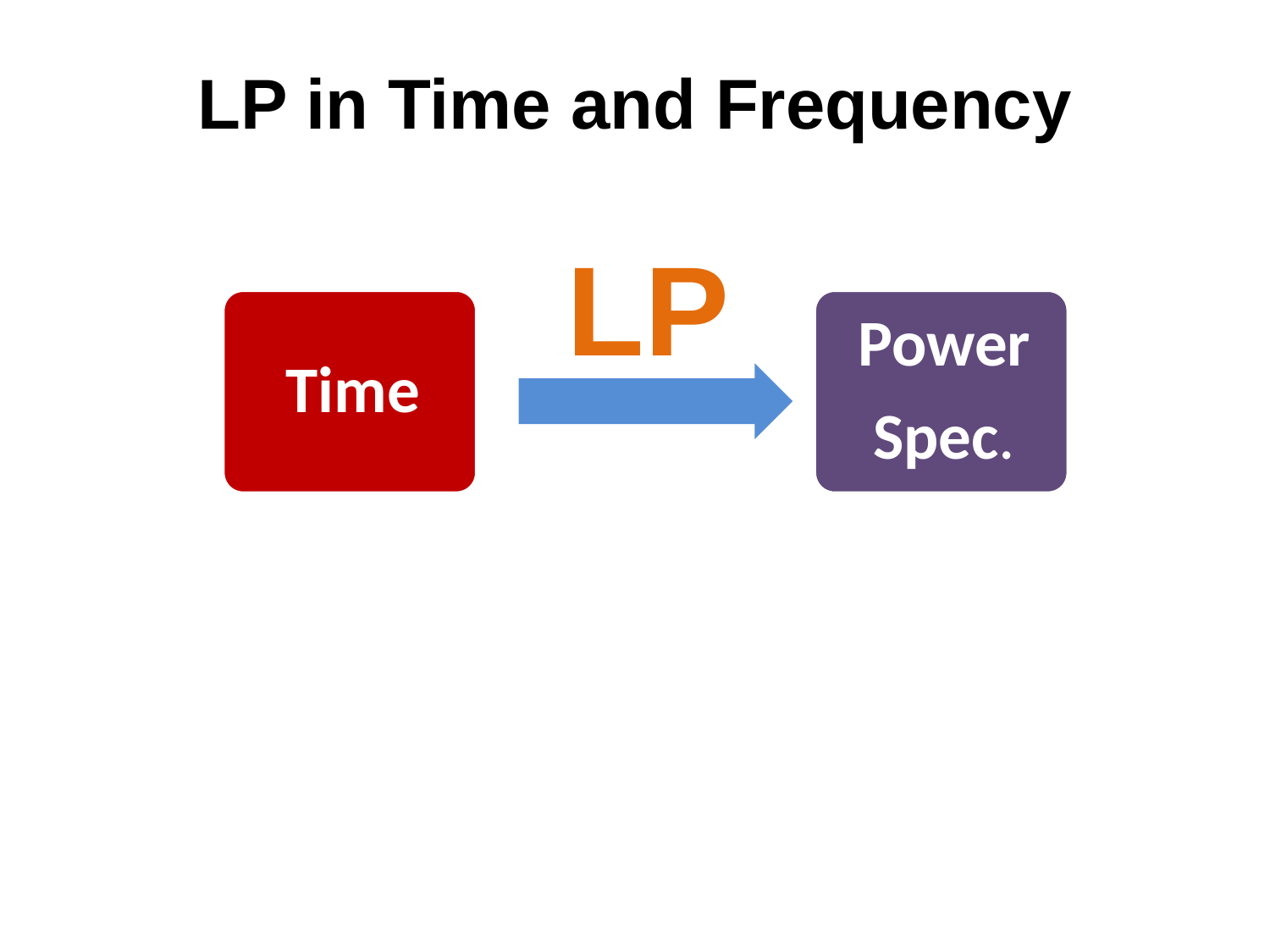

# LP in Time and Frequency
LP
Duality
Time
Power
Spec.